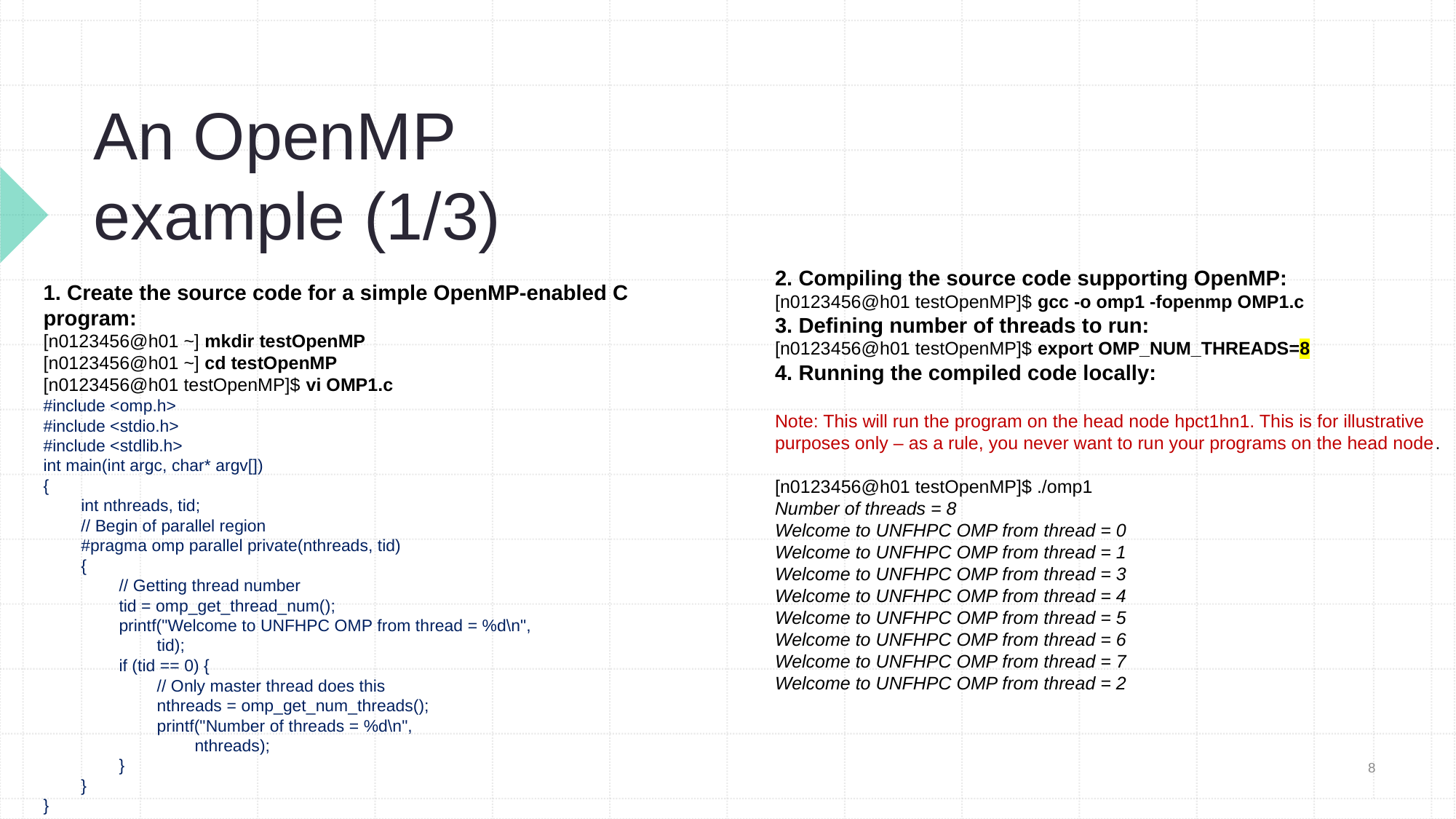

# An OpenMP example (1/3)
2. Compiling the source code supporting OpenMP:
[n0123456@h01 testOpenMP]$ gcc -o omp1 -fopenmp OMP1.c
3. Defining number of threads to run:
[n0123456@h01 testOpenMP]$ export OMP_NUM_THREADS=8
4. Running the compiled code locally:

Note: This will run the program on the head node hpct1hn1. This is for illustrative purposes only – as a rule, you never want to run your programs on the head node.

[n0123456@h01 testOpenMP]$ ./omp1
Number of threads = 8
Welcome to UNFHPC OMP from thread = 0
Welcome to UNFHPC OMP from thread = 1
Welcome to UNFHPC OMP from thread = 3
Welcome to UNFHPC OMP from thread = 4
Welcome to UNFHPC OMP from thread = 5
Welcome to UNFHPC OMP from thread = 6
Welcome to UNFHPC OMP from thread = 7
Welcome to UNFHPC OMP from thread = 2

1. Create the source code for a simple OpenMP-enabled C program:
[n0123456@h01 ~] mkdir testOpenMP
[n0123456@h01 ~] cd testOpenMP
[n0123456@h01 testOpenMP]$ vi OMP1.c
#include <omp.h>
#include <stdio.h>
#include <stdlib.h>
int main(int argc, char* argv[])
{
        int nthreads, tid;
        // Begin of parallel region
        #pragma omp parallel private(nthreads, tid)
        {
                // Getting thread number
                tid = omp_get_thread_num();
                printf("Welcome to UNFHPC OMP from thread = %d\n",
                        tid);
                if (tid == 0) {
                        // Only master thread does this
                        nthreads = omp_get_num_threads();
                        printf("Number of threads = %d\n",
                                nthreads);
                }
        }
}
8